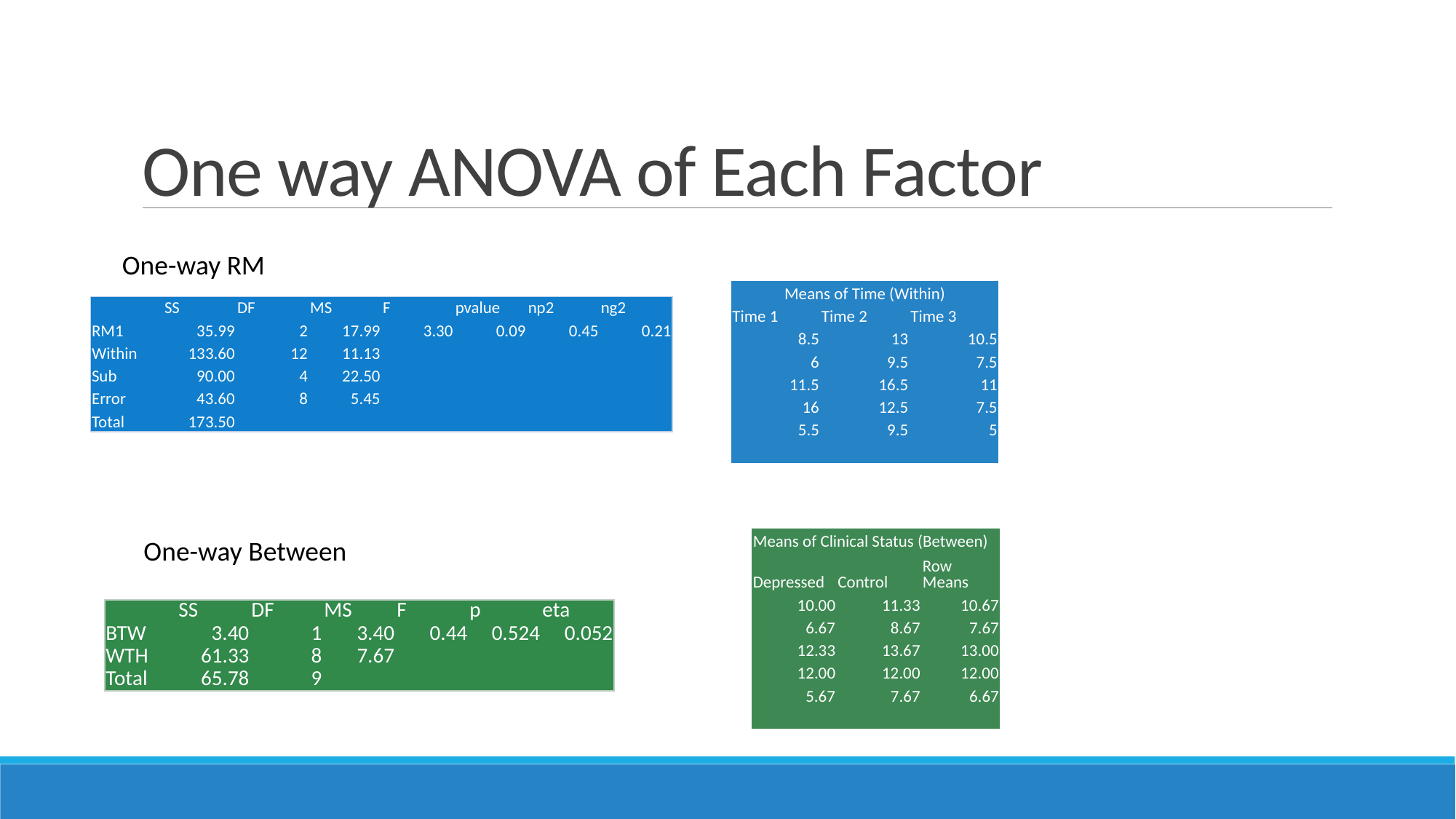

# One way ANOVA of Each Factor
One-way RM
| Means of Time (Within) |  |  |
| --- | --- | --- |
| Time 1 | Time 2 | Time 3 |
| 8.5 | 13 | 10.5 |
| 6 | 9.5 | 7.5 |
| 11.5 | 16.5 | 11 |
| 16 | 12.5 | 7.5 |
| 5.5 | 9.5 | 5 |
|  |  |  |
|  | SS | DF | MS | F | pvalue | np2 | ng2 |
| --- | --- | --- | --- | --- | --- | --- | --- |
| RM1 | 35.99 | 2 | 17.99 | 3.30 | 0.09 | 0.45 | 0.21 |
| Within | 133.60 | 12 | 11.13 |  |  |  |  |
| Sub | 90.00 | 4 | 22.50 |  |  |  |  |
| Error | 43.60 | 8 | 5.45 |  |  |  |  |
| Total | 173.50 |  |  |  |  |  |  |
One-way Between
| Means of Clinical Status (Between) |  |  |
| --- | --- | --- |
| Depressed | Control | Row Means |
| 10.00 | 11.33 | 10.67 |
| 6.67 | 8.67 | 7.67 |
| 12.33 | 13.67 | 13.00 |
| 12.00 | 12.00 | 12.00 |
| 5.67 | 7.67 | 6.67 |
|  |  |  |
|  | SS | DF | MS | F | p | eta |
| --- | --- | --- | --- | --- | --- | --- |
| BTW | 3.40 | 1 | 3.40 | 0.44 | 0.524 | 0.052 |
| WTH | 61.33 | 8 | 7.67 |  |  |  |
| Total | 65.78 | 9 |  |  |  |  |